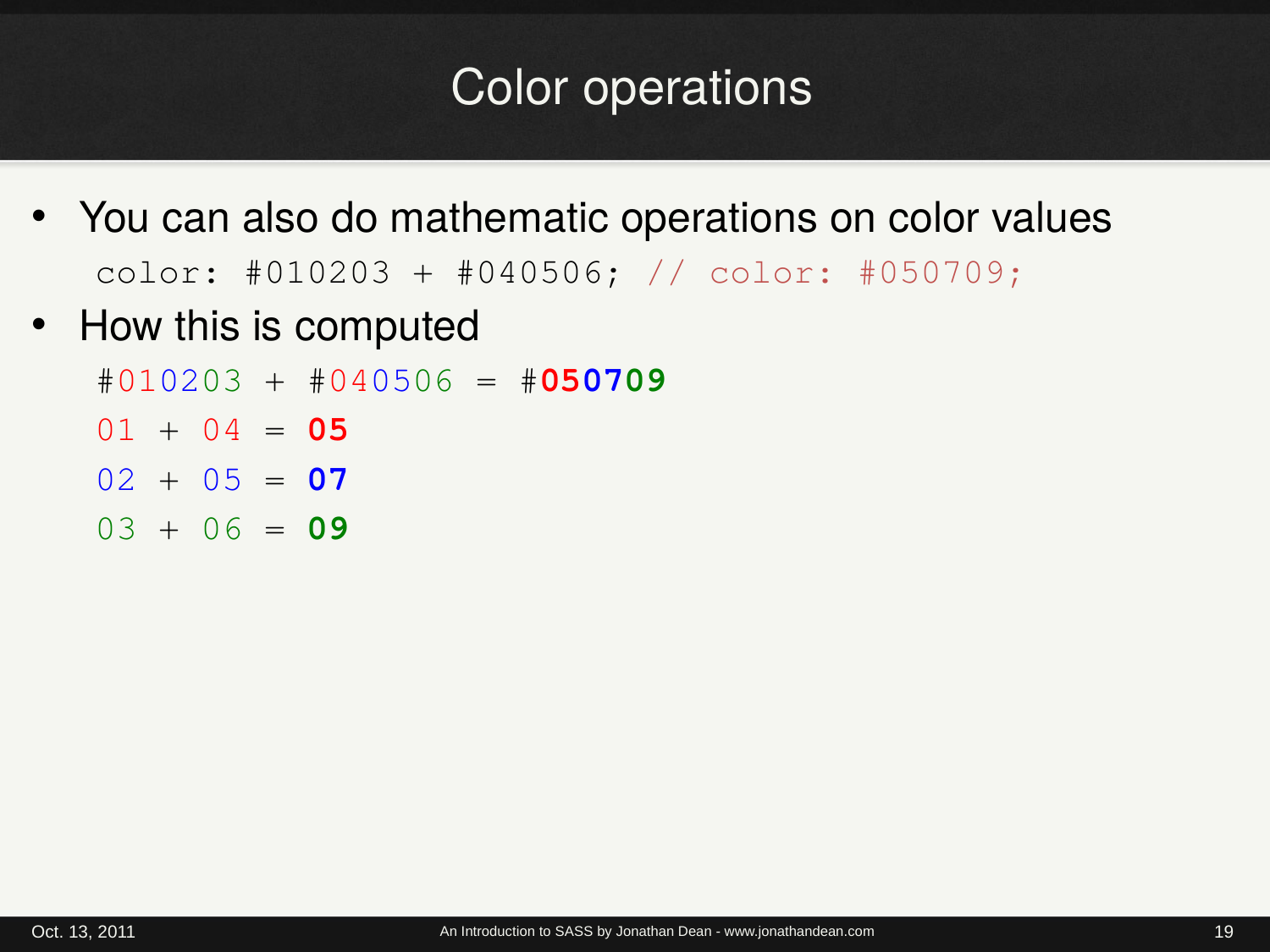

# Color operations
You can also do mathematic operations on color values
color: #010203 + #040506; // color: #050709;
How this is computed
#010203 + #040506 = #050709
01 + 04 = 05
02 + 05 = 07
03 + 06 = 09
Oct. 13, 2011
An Introduction to SASS by Jonathan Dean - www.jonathandean.com
19